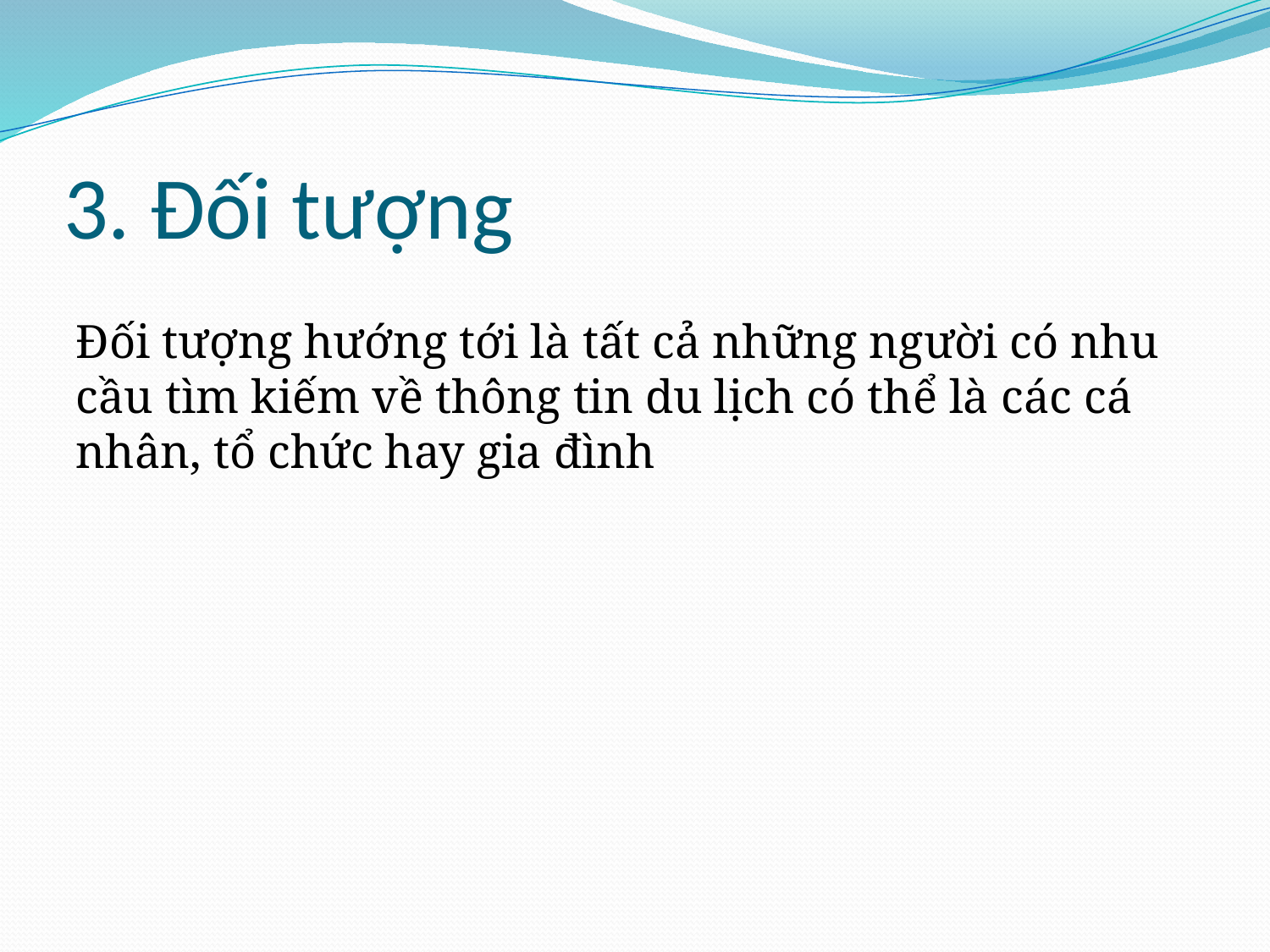

# 3. Đối tượng
Đối tượng hướng tới là tất cả những người có nhu cầu tìm kiếm về thông tin du lịch có thể là các cá nhân, tổ chức hay gia đình